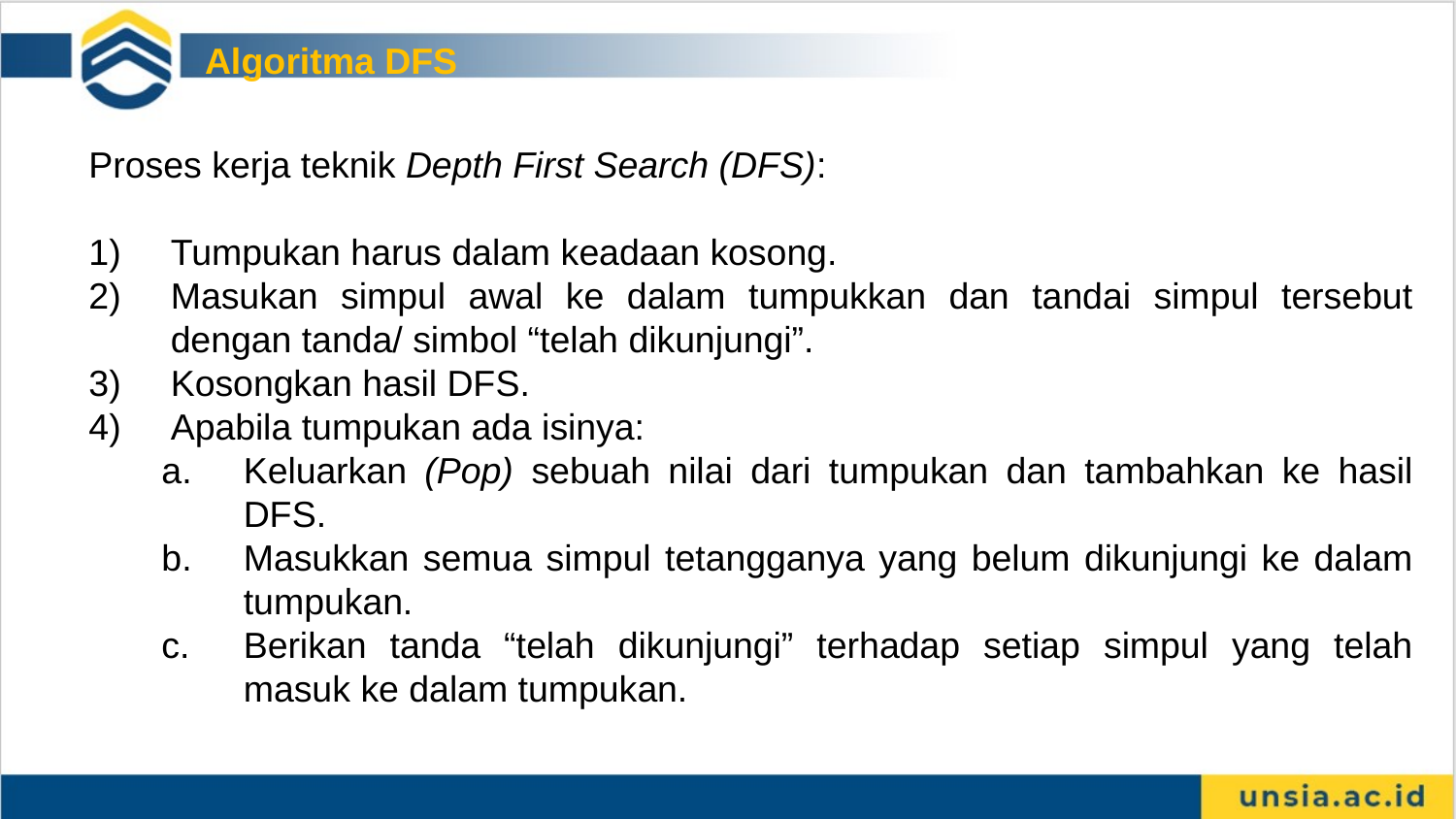

Algoritma DFS
Proses kerja teknik Depth First Search (DFS):

Tumpukan harus dalam keadaan kosong.
Masukan simpul awal ke dalam tumpukkan dan tandai simpul tersebut dengan tanda/ simbol “telah dikunjungi”.
Kosongkan hasil DFS.
Apabila tumpukan ada isinya:
Keluarkan (Pop) sebuah nilai dari tumpukan dan tambahkan ke hasil DFS.
Masukkan semua simpul tetangganya yang belum dikunjungi ke dalam tumpukan.
Berikan tanda “telah dikunjungi” terhadap setiap simpul yang telah masuk ke dalam tumpukan.